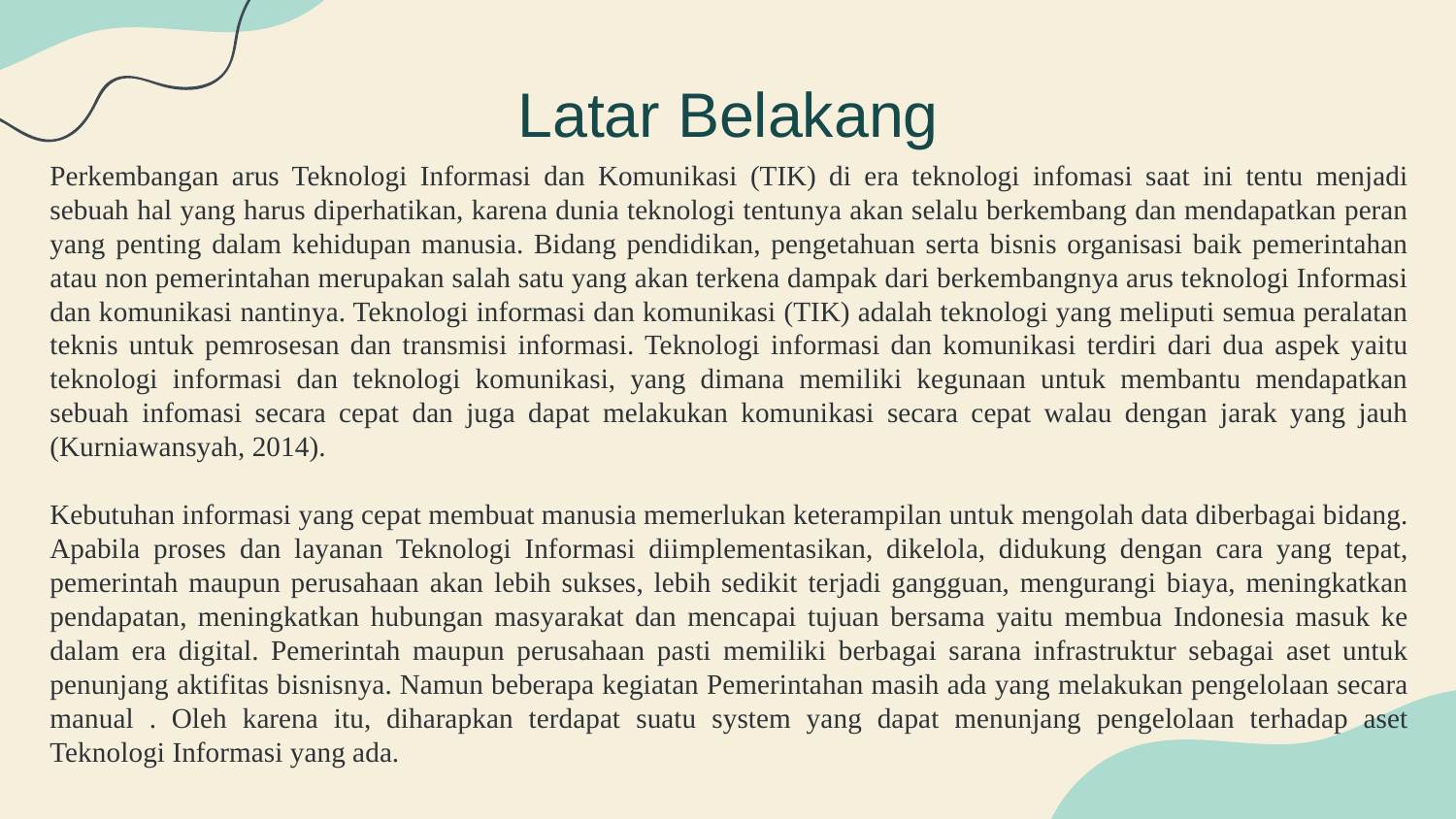

# Latar Belakang
Perkembangan arus Teknologi Informasi dan Komunikasi (TIK) di era teknologi infomasi saat ini tentu menjadi sebuah hal yang harus diperhatikan, karena dunia teknologi tentunya akan selalu berkembang dan mendapatkan peran yang penting dalam kehidupan manusia. Bidang pendidikan, pengetahuan serta bisnis organisasi baik pemerintahan atau non pemerintahan merupakan salah satu yang akan terkena dampak dari berkembangnya arus teknologi Informasi dan komunikasi nantinya. Teknologi informasi dan komunikasi (TIK) adalah teknologi yang meliputi semua peralatan teknis untuk pemrosesan dan transmisi informasi. Teknologi informasi dan komunikasi terdiri dari dua aspek yaitu teknologi informasi dan teknologi komunikasi, yang dimana memiliki kegunaan untuk membantu mendapatkan sebuah infomasi secara cepat dan juga dapat melakukan komunikasi secara cepat walau dengan jarak yang jauh (Kurniawansyah, 2014).

Kebutuhan informasi yang cepat membuat manusia memerlukan keterampilan untuk mengolah data diberbagai bidang. Apabila proses dan layanan Teknologi Informasi diimplementasikan, dikelola, didukung dengan cara yang tepat, pemerintah maupun perusahaan akan lebih sukses, lebih sedikit terjadi gangguan, mengurangi biaya, meningkatkan pendapatan, meningkatkan hubungan masyarakat dan mencapai tujuan bersama yaitu membua Indonesia masuk ke dalam era digital. Pemerintah maupun perusahaan pasti memiliki berbagai sarana infrastruktur sebagai aset untuk penunjang aktifitas bisnisnya. Namun beberapa kegiatan Pemerintahan masih ada yang melakukan pengelolaan secara manual . Oleh karena itu, diharapkan terdapat suatu system yang dapat menunjang pengelolaan terhadap aset Teknologi Informasi yang ada.